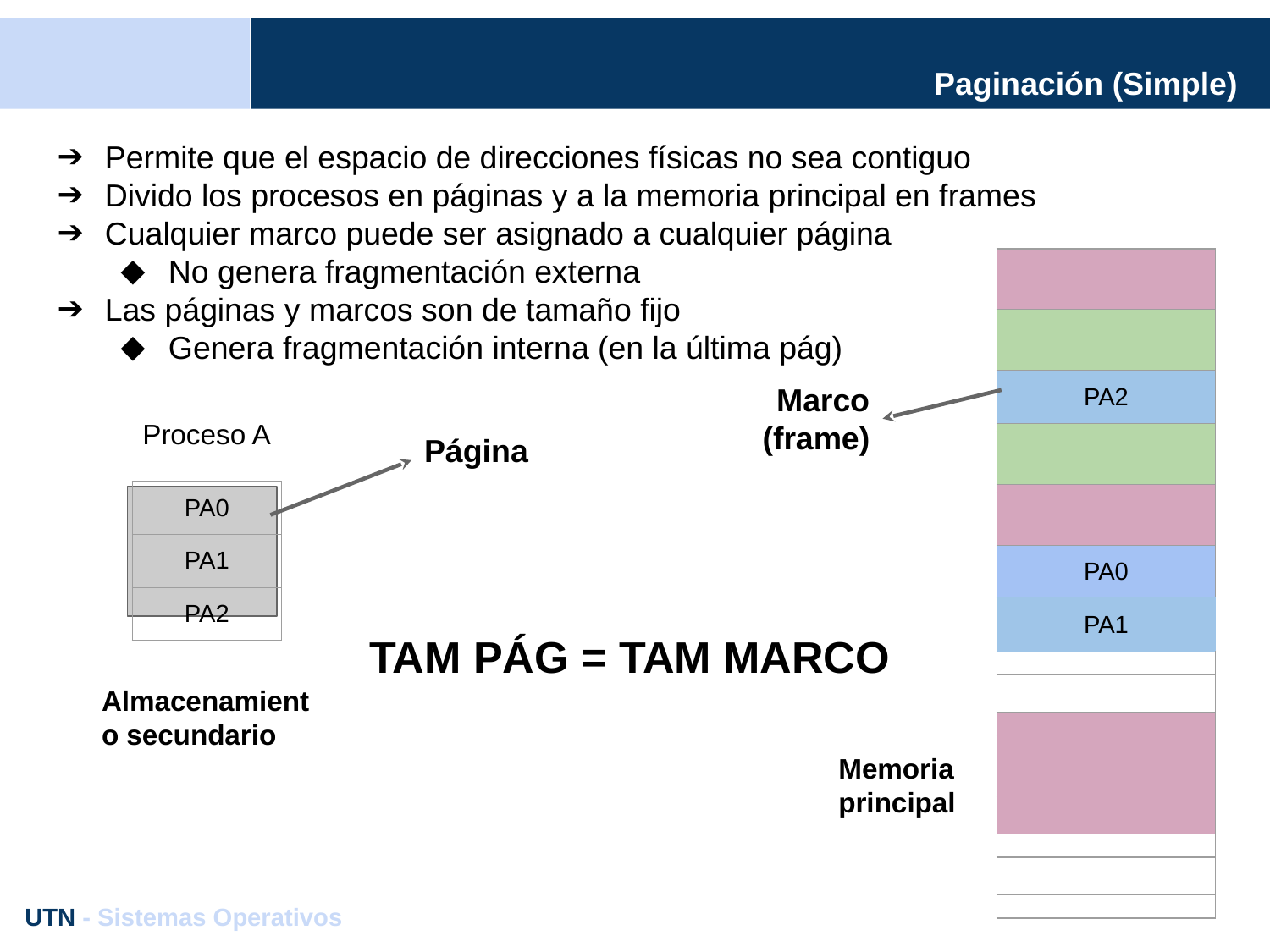

# Paginación (Simple)
Permite que el espacio de direcciones físicas no sea contiguo
Divido los procesos en páginas y a la memoria principal en frames
Cualquier marco puede ser asignado a cualquier página
No genera fragmentación externa
Las páginas y marcos son de tamaño fijo
Genera fragmentación interna (en la última pág)
|  |
| --- |
|  |
|  |
|  |
|  |
|  |
|  |
|  |
|  |
|  |
|  |
|  |
| --- |
|  |
| PA2 |
|  |
|  |
| PA0 |
| PA1 |
|  |
|  |
|  |
|  |
Marco (frame)

Proceso A
Página
| PA0 |
| --- |
| PA1 |
| PA2 |

TAM PÁG = TAM MARCO
Almacenamiento secundario
Memoria principal
UTN - Sistemas Operativos